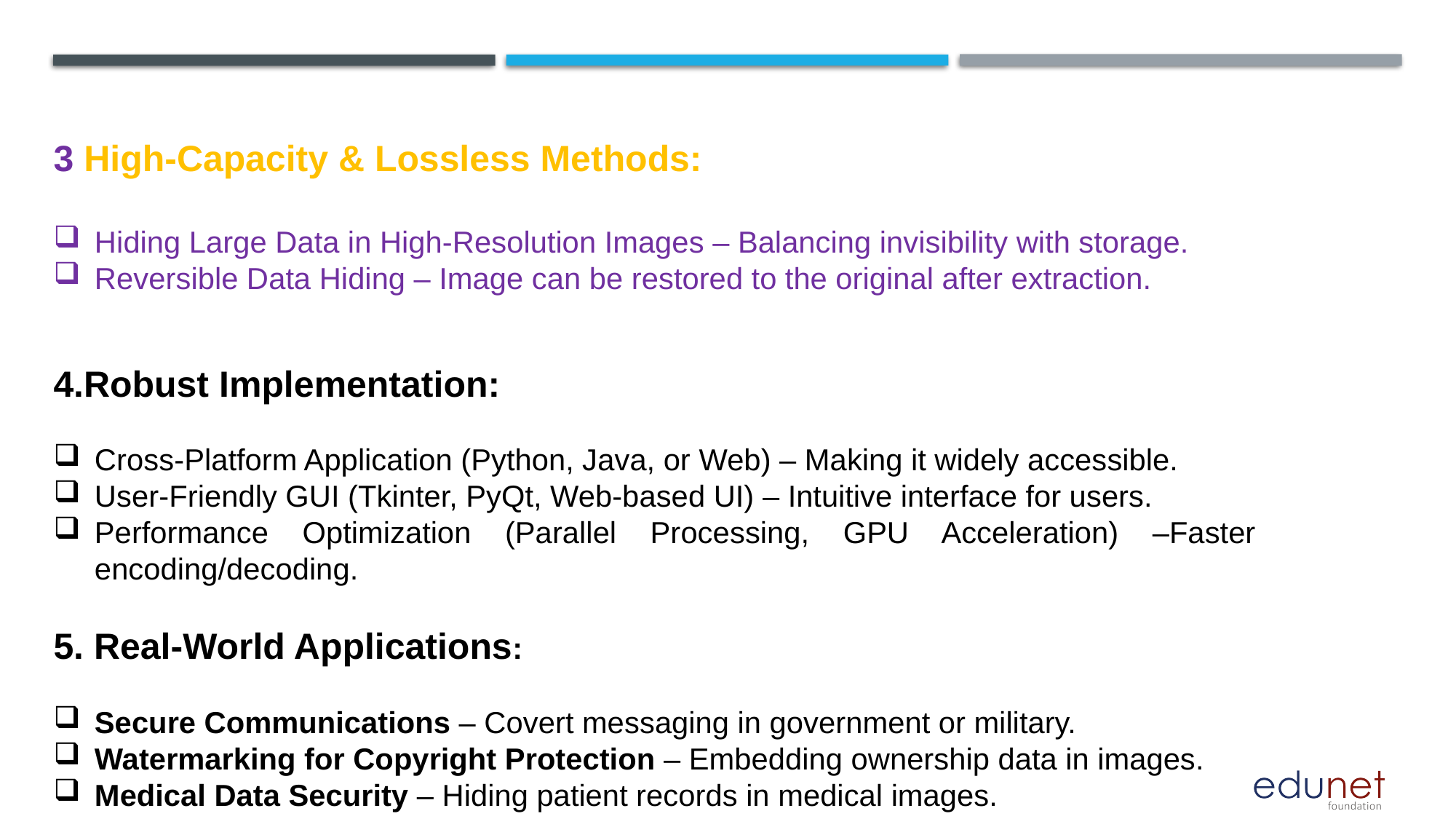

3 High-Capacity & Lossless Methods:

Hiding Large Data in High-Resolution Images – Balancing invisibility with storage.
Reversible Data Hiding – Image can be restored to the original after extraction.

4.Robust Implementation:

Cross-Platform Application (Python, Java, or Web) – Making it widely accessible.
User-Friendly GUI (Tkinter, PyQt, Web-based UI) – Intuitive interface for users.
Performance Optimization (Parallel Processing, GPU Acceleration) –Faster encoding/decoding.

5. Real-World Applications:

Secure Communications – Covert messaging in government or military.
Watermarking for Copyright Protection – Embedding ownership data in images.
Medical Data Security – Hiding patient records in medical images.